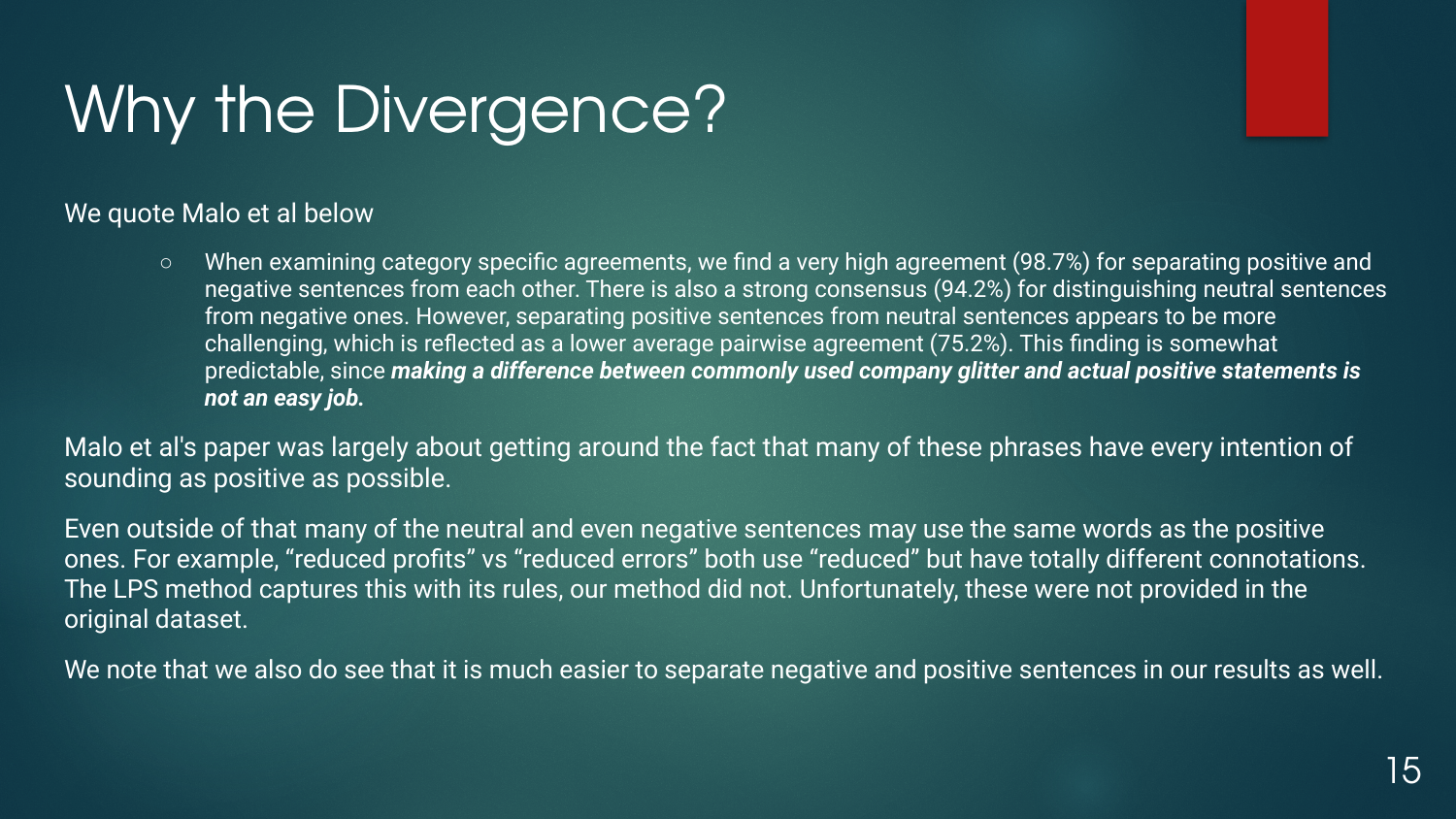

# Why the Divergence?
We quote Malo et al below
When examining category specific agreements, we find a very high agreement (98.7%) for separating positive and negative sentences from each other. There is also a strong consensus (94.2%) for distinguishing neutral sentences from negative ones. However, separating positive sentences from neutral sentences appears to be more challenging, which is reflected as a lower average pairwise agreement (75.2%). This finding is somewhat predictable, since making a difference between commonly used company glitter and actual positive statements is not an easy job.
Malo et al's paper was largely about getting around the fact that many of these phrases have every intention of sounding as positive as possible.
Even outside of that many of the neutral and even negative sentences may use the same words as the positive ones. For example, “reduced profits” vs “reduced errors” both use “reduced” but have totally different connotations. The LPS method captures this with its rules, our method did not. Unfortunately, these were not provided in the original dataset.
We note that we also do see that it is much easier to separate negative and positive sentences in our results as well.

15